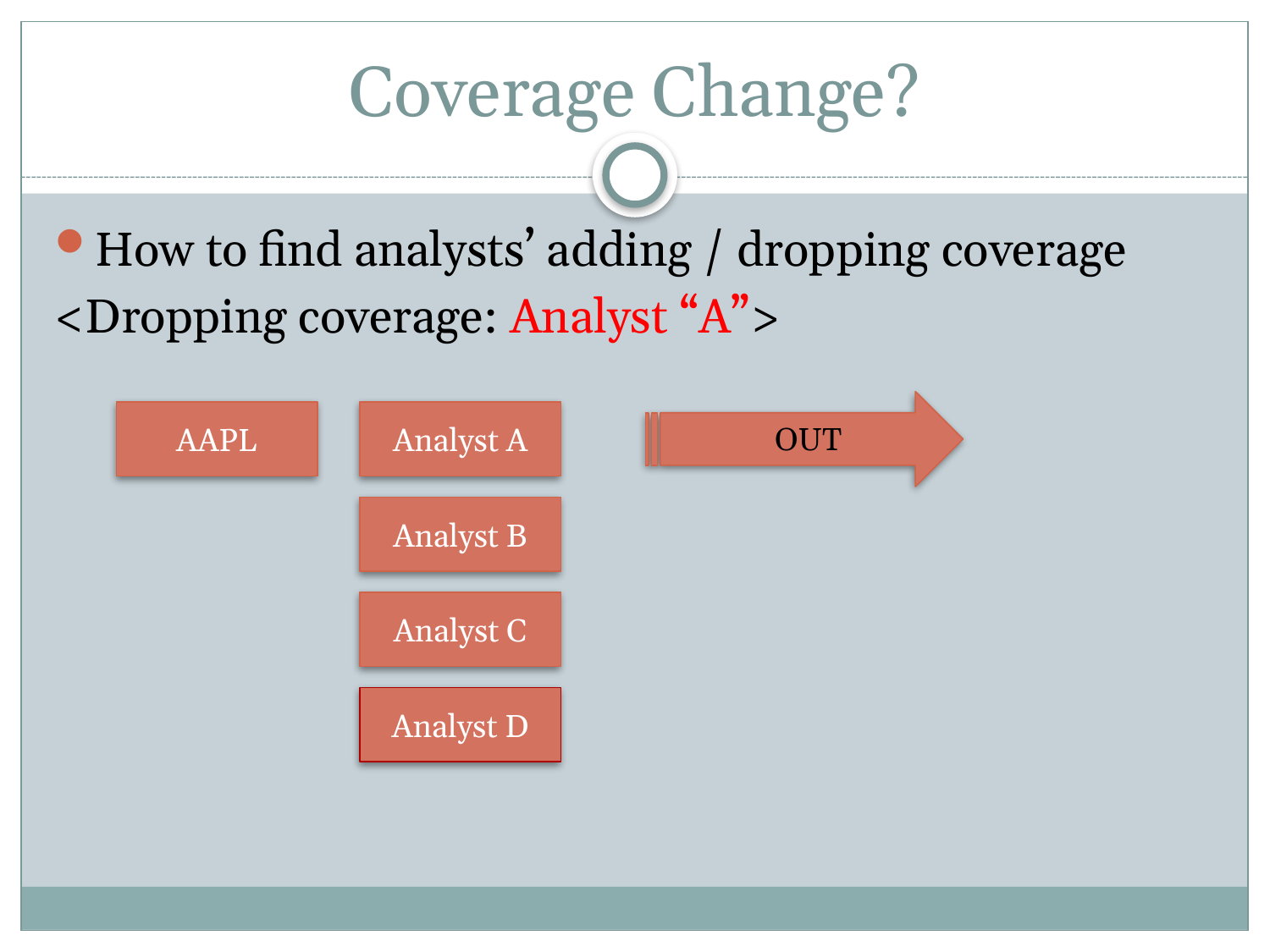

# Coverage Change?
How to find analysts’ adding / dropping coverage
<Dropping coverage: Analyst “A”>

AAPL
Analyst A
OUT
Analyst B
Analyst C
Analyst D